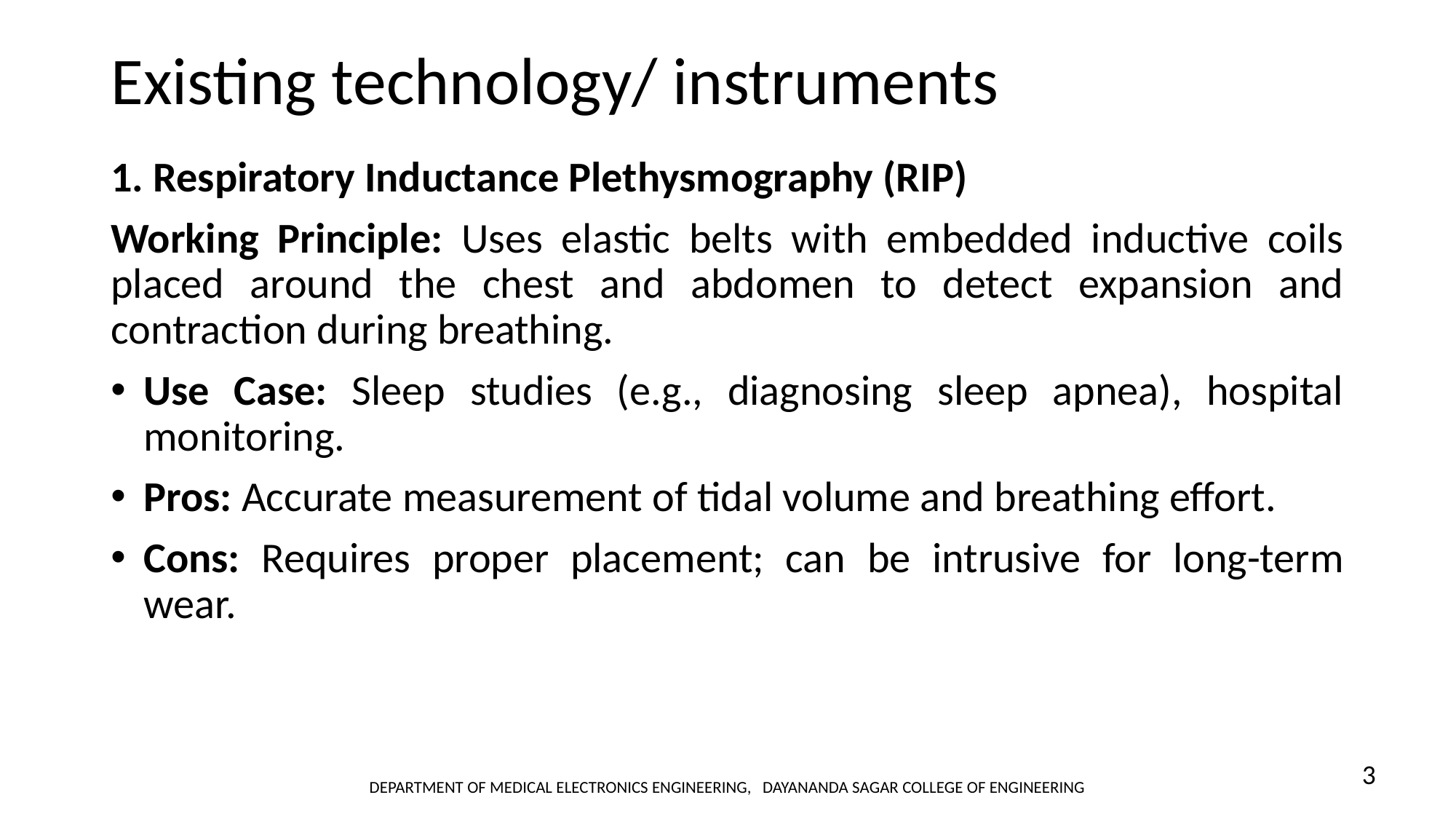

# Existing technology/ instruments
1. Respiratory Inductance Plethysmography (RIP)
Working Principle: Uses elastic belts with embedded inductive coils placed around the chest and abdomen to detect expansion and contraction during breathing.
Use Case: Sleep studies (e.g., diagnosing sleep apnea), hospital monitoring.
Pros: Accurate measurement of tidal volume and breathing effort.
Cons: Requires proper placement; can be intrusive for long-term wear.

3
DEPARTMENT OF MEDICAL ELECTRONICS ENGINEERING,   DAYANANDA SAGAR COLLEGE OF ENGINEERING